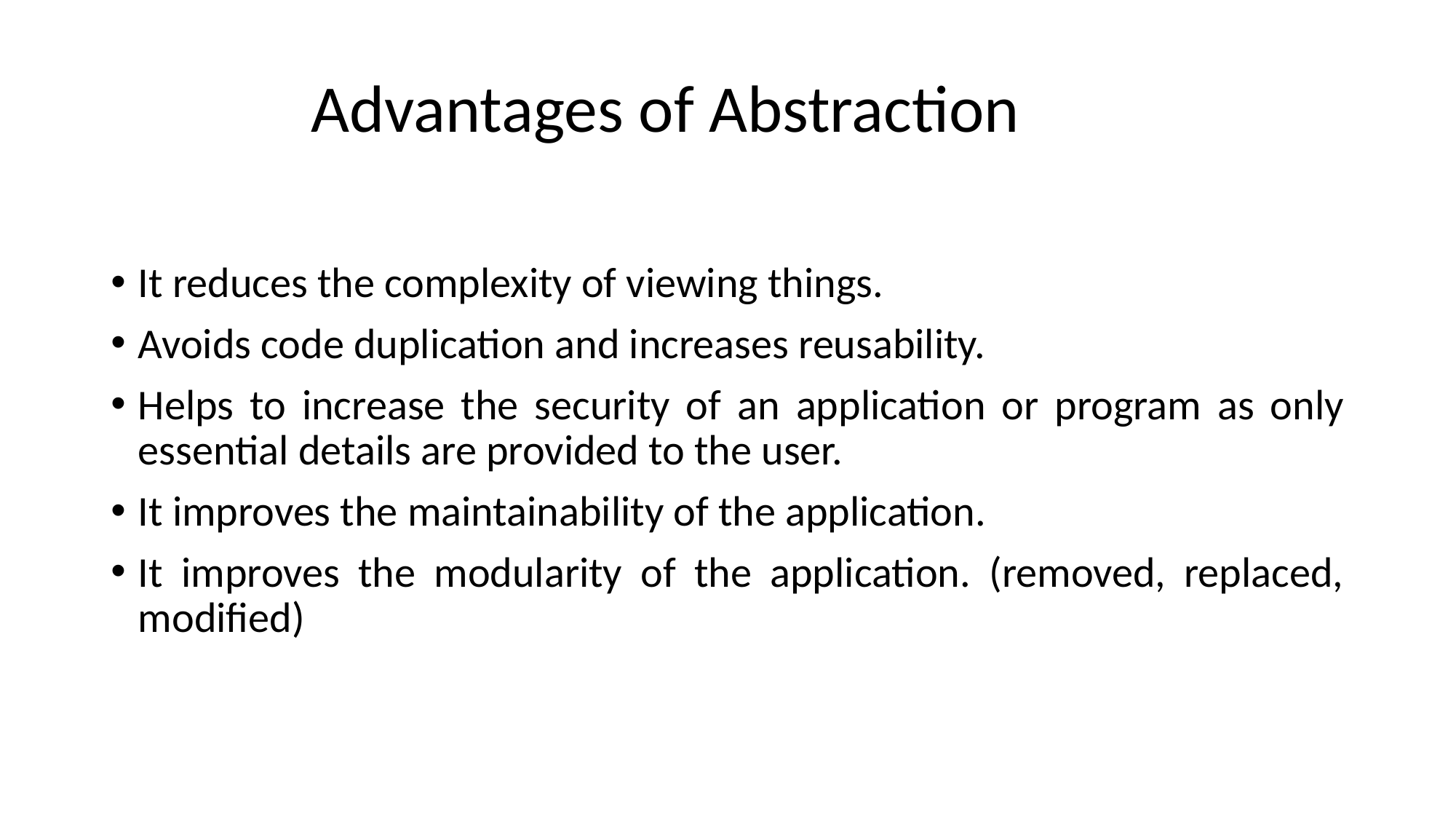

# Advantages of Abstraction

It reduces the complexity of viewing things.
Avoids code duplication and increases reusability.
Helps to increase the security of an application or program as only essential details are provided to the user.
It improves the maintainability of the application.
It improves the modularity of the application. (removed, replaced, modified)